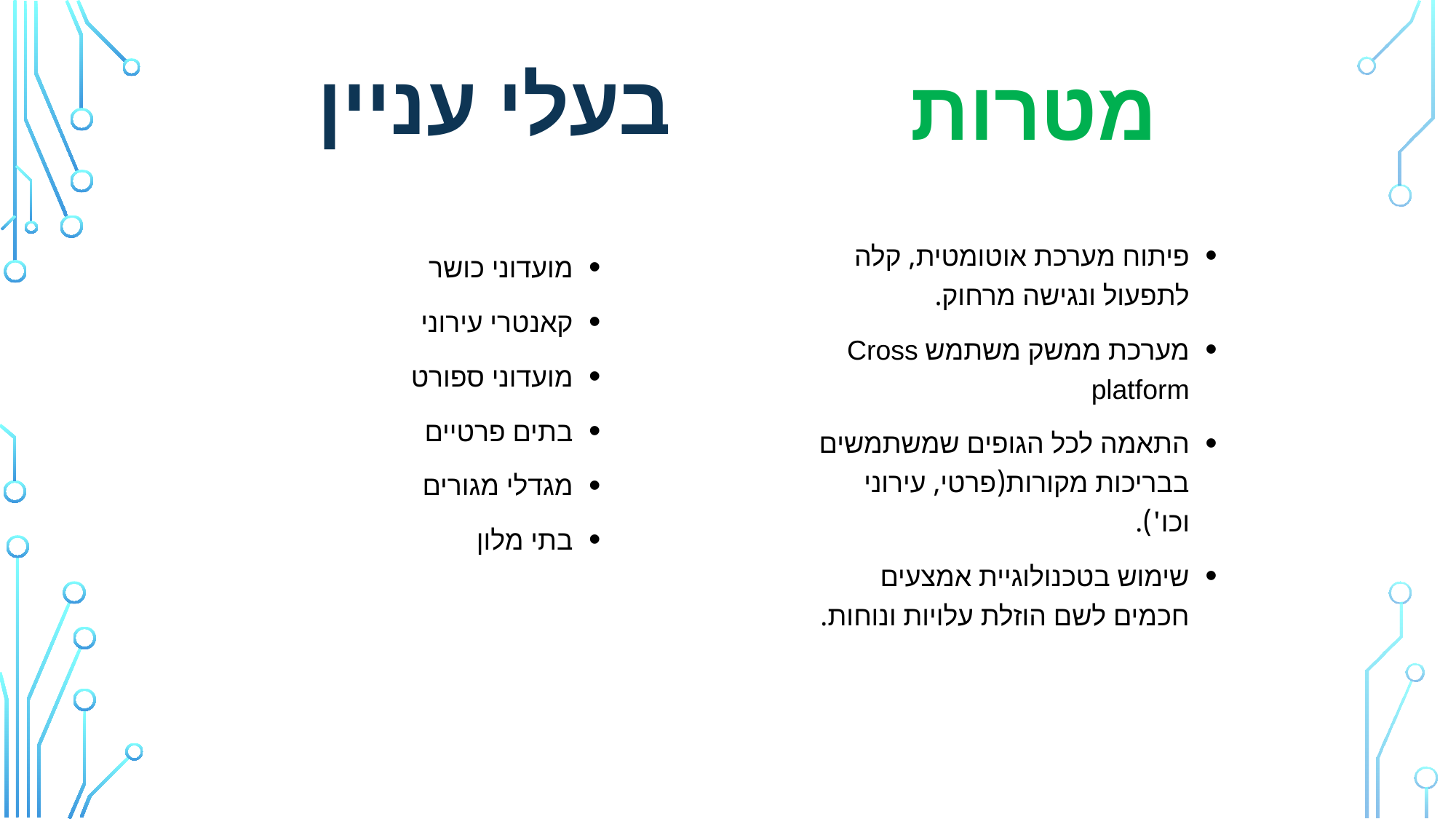

# מטרות
בעלי עניין
פיתוח מערכת אוטומטית, קלה לתפעול ונגישה מרחוק.
מערכת ממשק משתמש Cross platform
התאמה לכל הגופים שמשתמשים בבריכות מקורות(פרטי, עירוני וכו').
שימוש בטכנולוגיית אמצעים חכמים לשם הוזלת עלויות ונוחות.
מועדוני כושר
קאנטרי עירוני
מועדוני ספורט
בתים פרטיים
מגדלי מגורים
בתי מלון